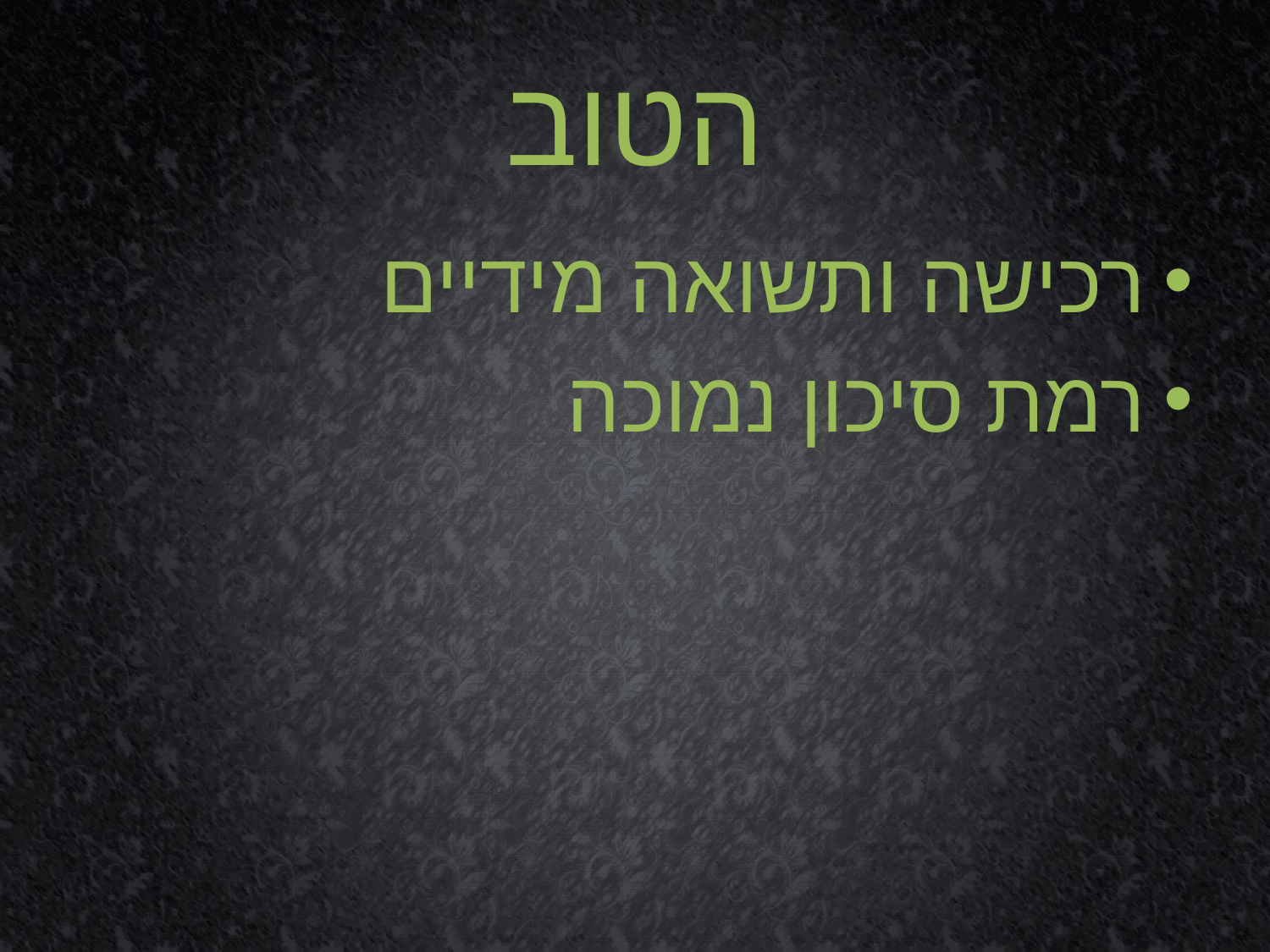

# הטוב
רכישה ותשואה מידיים
רמת סיכון נמוכה